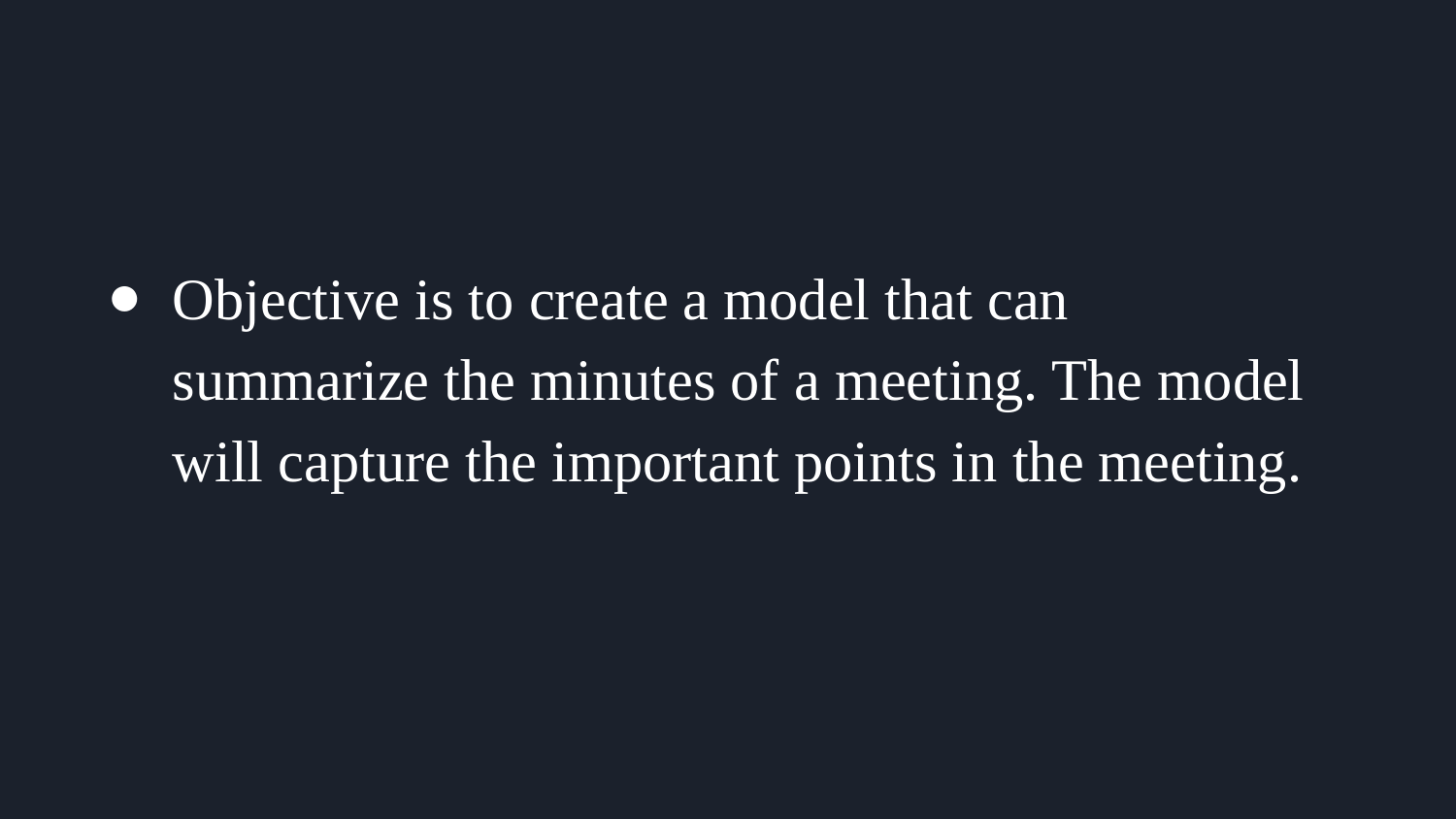

Problem Statement
Objective is to create a model that can summarize the minutes of a meeting. The model will capture the important points in the meeting.